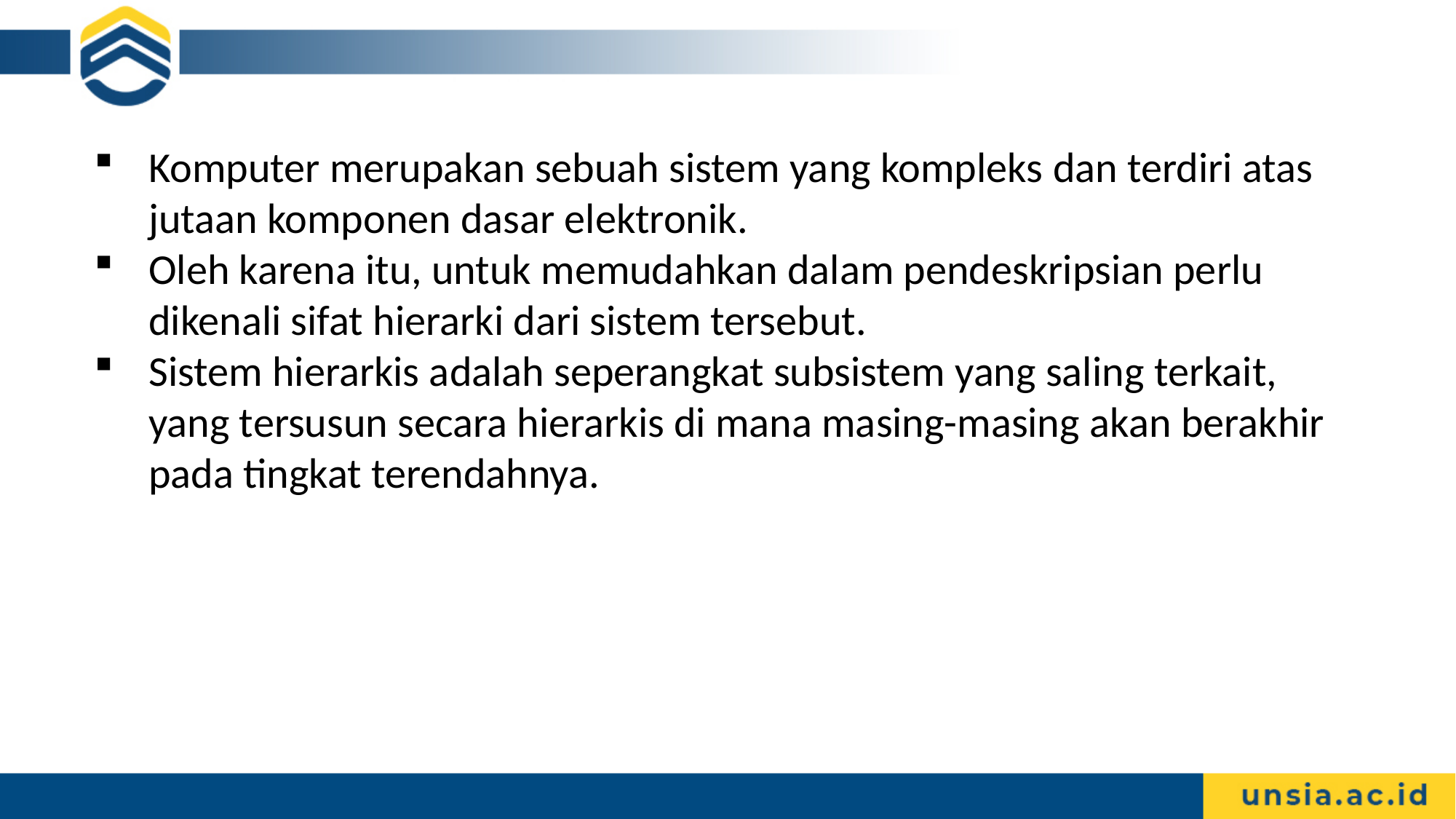

Komputer merupakan sebuah sistem yang kompleks dan terdiri atas jutaan komponen dasar elektronik.
Oleh karena itu, untuk memudahkan dalam pendeskripsian perlu dikenali sifat hierarki dari sistem tersebut.
Sistem hierarkis adalah seperangkat subsistem yang saling terkait, yang tersusun secara hierarkis di mana masing-masing akan berakhir pada tingkat terendahnya.